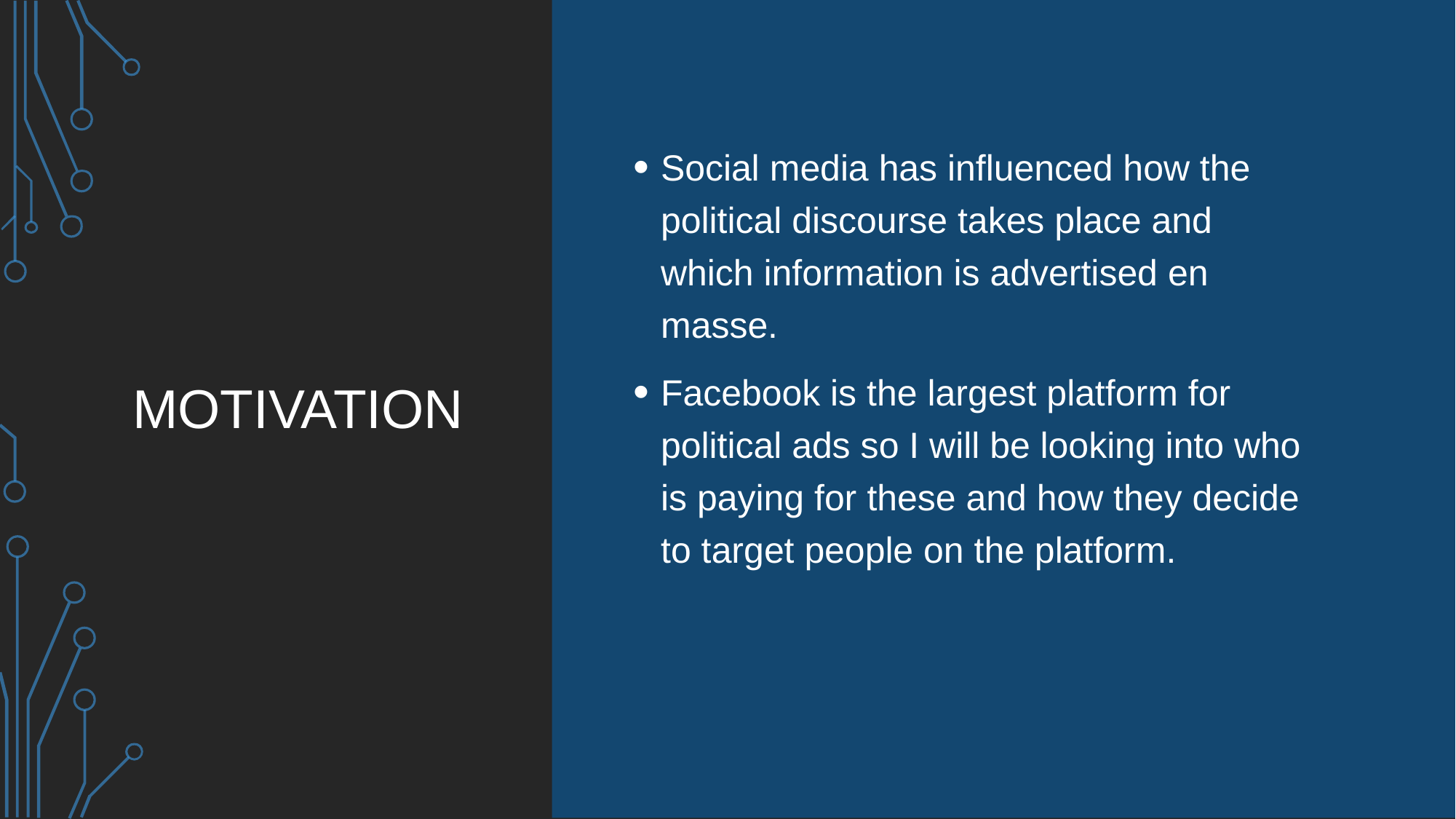

# motivation
Social media has influenced how the political discourse takes place and which information is advertised en masse.
Facebook is the largest platform for political ads so I will be looking into who is paying for these and how they decide to target people on the platform.